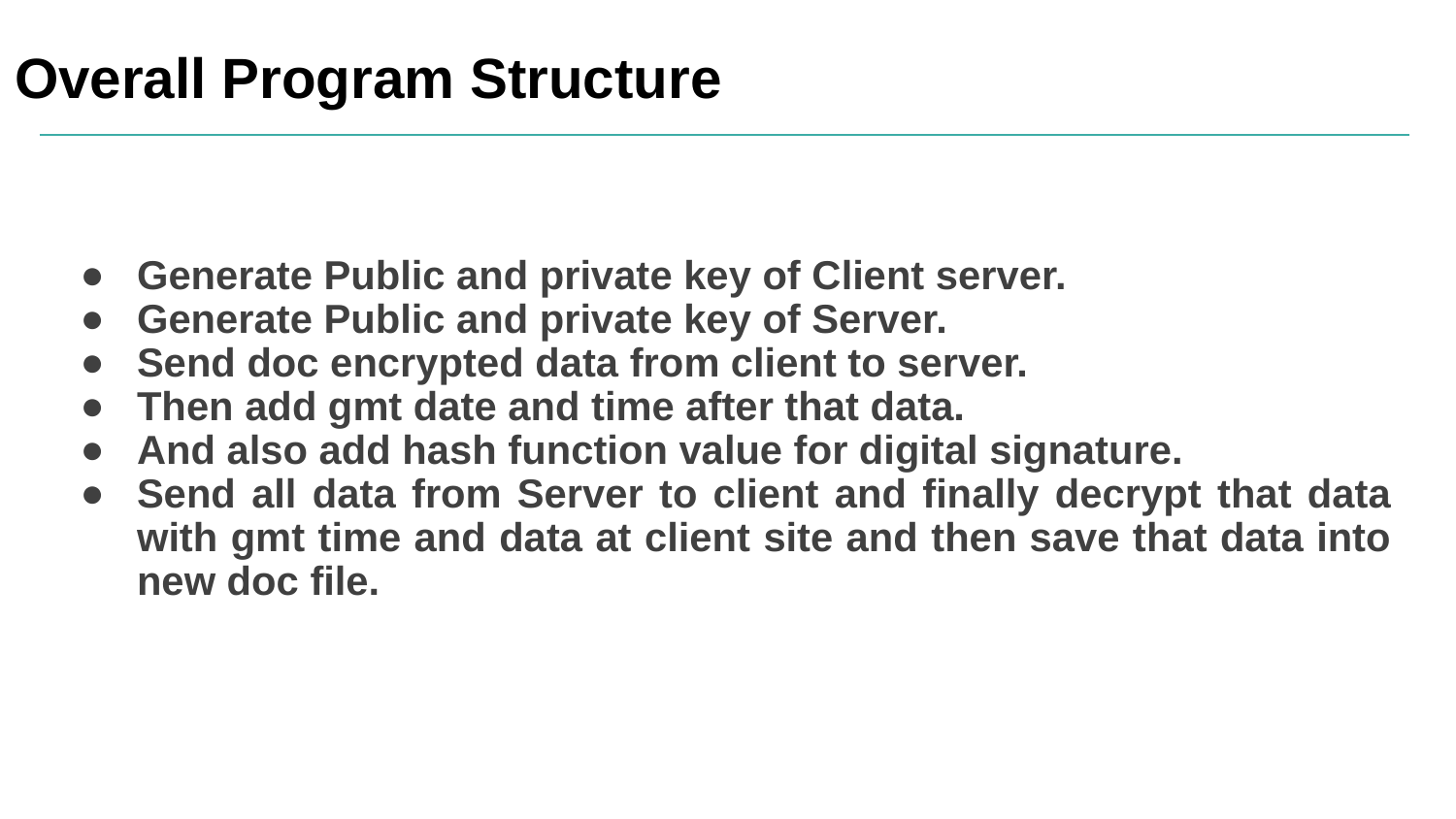

# Overall Program Structure

Generate Public and private key of Client server.
Generate Public and private key of Server.
Send doc encrypted data from client to server.
Then add gmt date and time after that data.
And also add hash function value for digital signature.
Send all data from Server to client and finally decrypt that data with gmt time and data at client site and then save that data into new doc file.